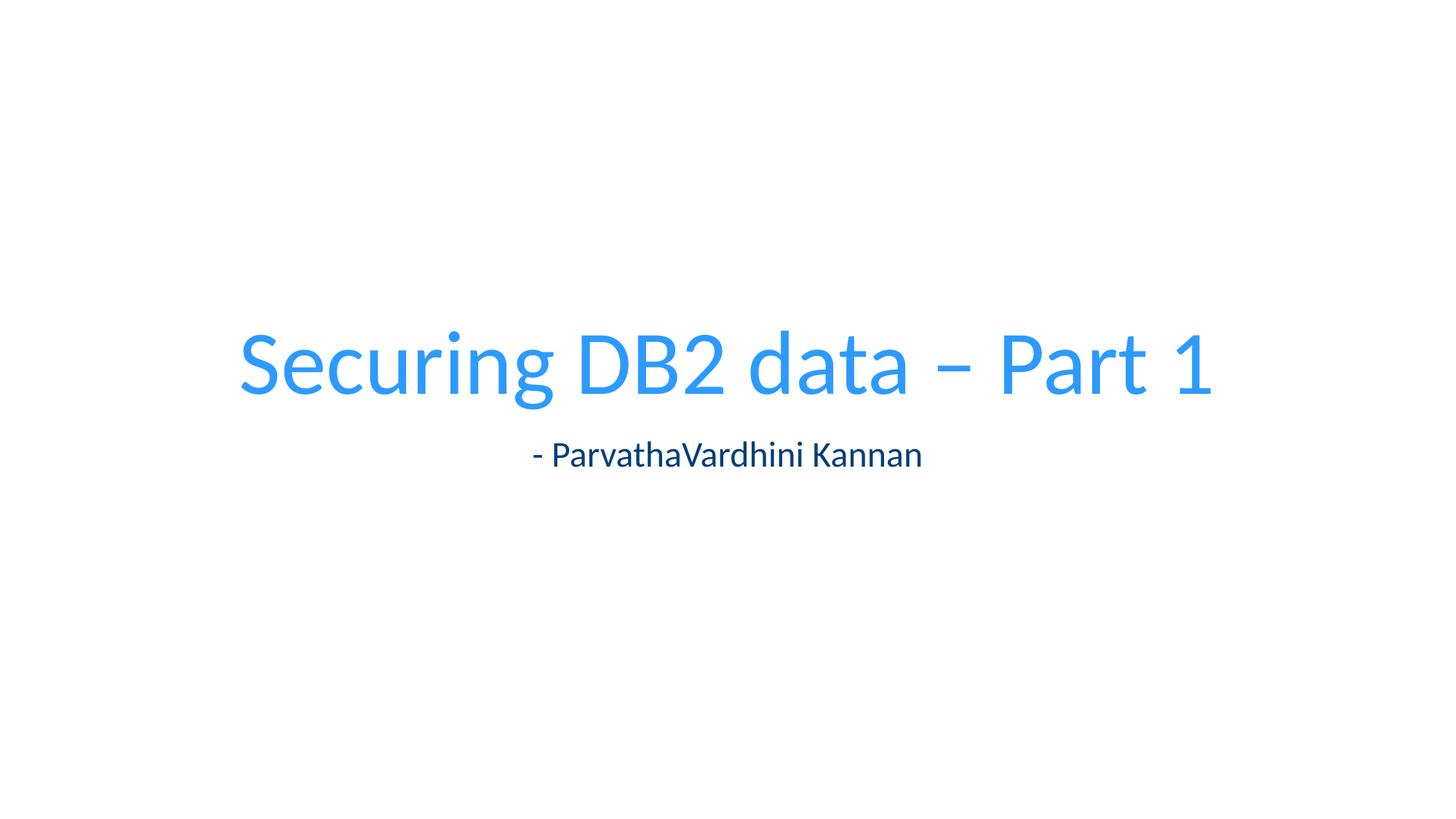

# Securing DB2 data – Part 1
- ParvathaVardhini Kannan